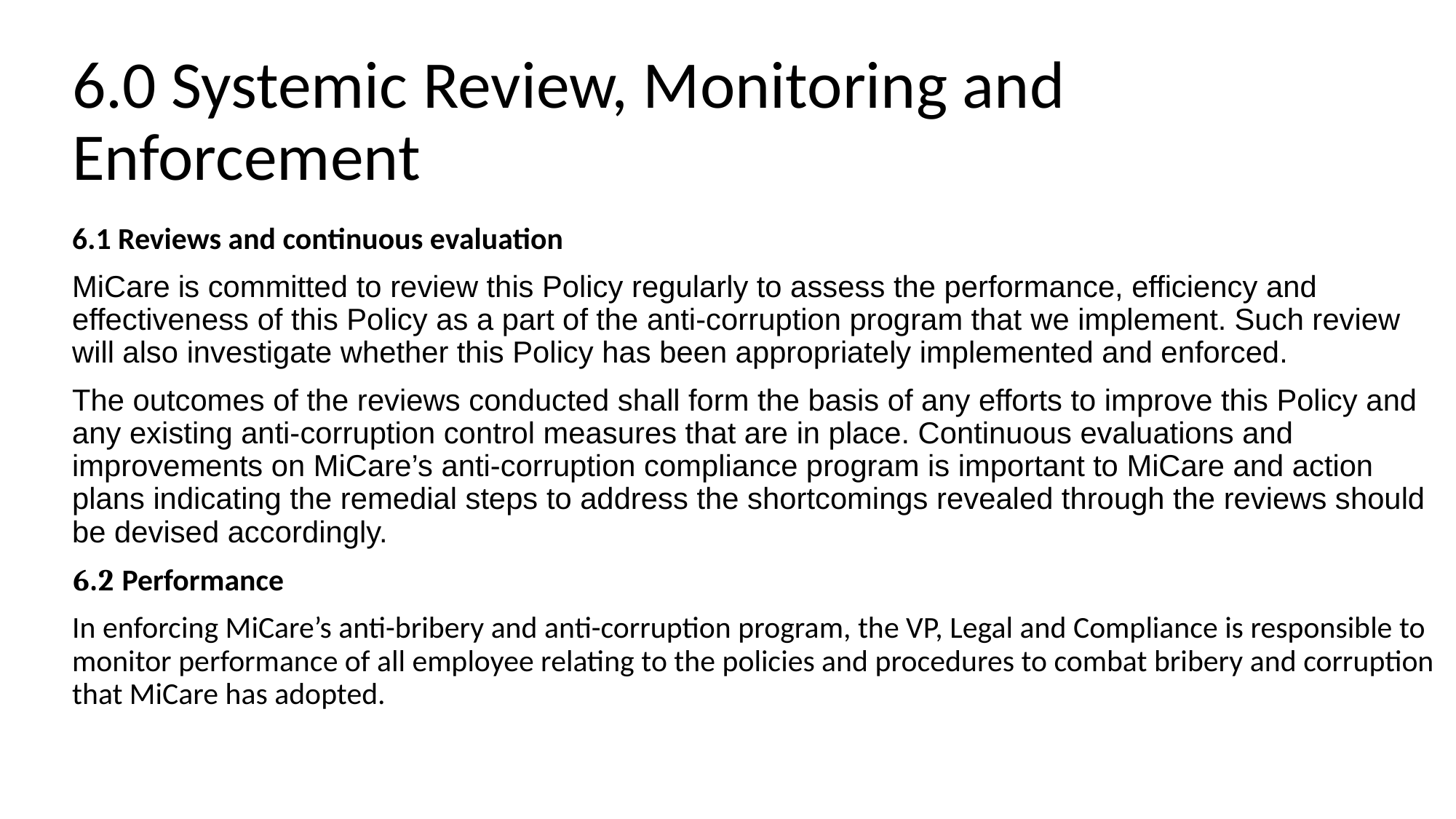

# 6.0 Systemic Review, Monitoring and Enforcement
6.1 Reviews and continuous evaluation
MiCare is committed to review this Policy regularly to assess the performance, efficiency and effectiveness of this Policy as a part of the anti-corruption program that we implement. Such review will also investigate whether this Policy has been appropriately implemented and enforced.
The outcomes of the reviews conducted shall form the basis of any efforts to improve this Policy and any existing anti-corruption control measures that are in place. Continuous evaluations and improvements on MiCare’s anti-corruption compliance program is important to MiCare and action plans indicating the remedial steps to address the shortcomings revealed through the reviews should be devised accordingly.
6.2 Performance
In enforcing MiCare’s anti-bribery and anti-corruption program, the VP, Legal and Compliance is responsible to monitor performance of all employee relating to the policies and procedures to combat bribery and corruption that MiCare has adopted.